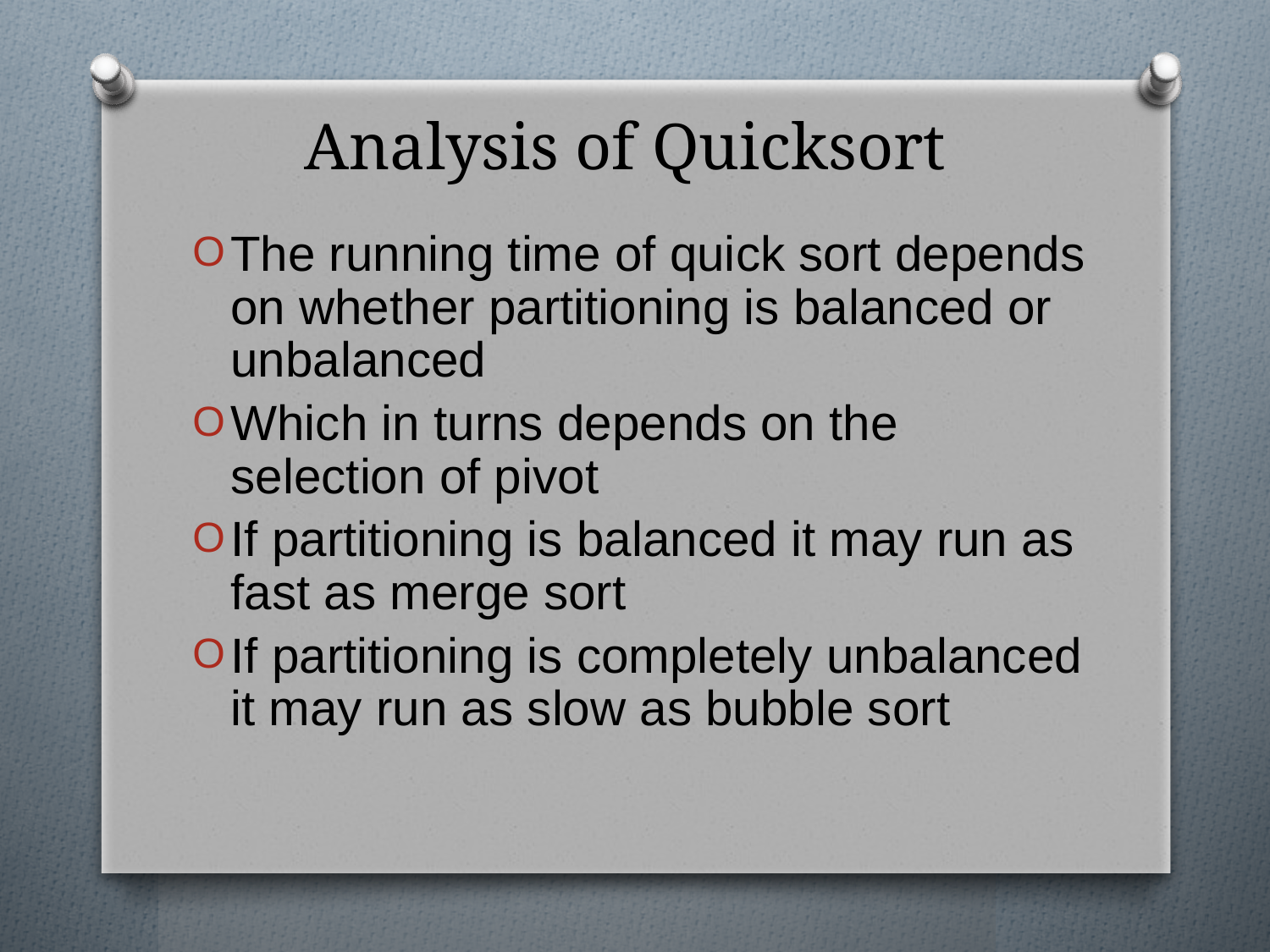

# Analysis of Quicksort
The running time of quick sort depends on whether partitioning is balanced or unbalanced
Which in turns depends on the selection of pivot
If partitioning is balanced it may run as fast as merge sort
If partitioning is completely unbalanced it may run as slow as bubble sort